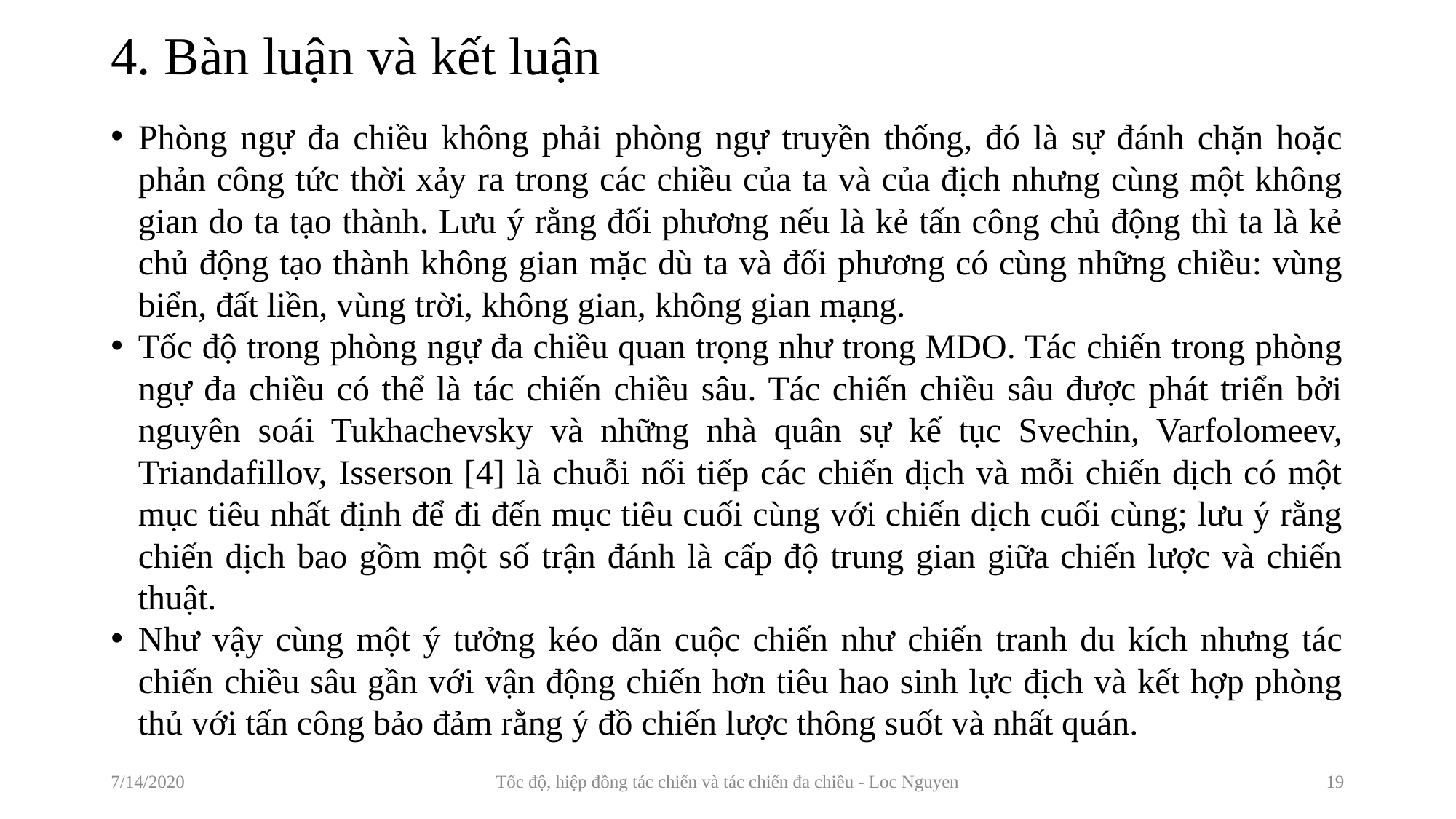

# 4. Bàn luận và kết luận
Phòng ngự đa chiều không phải phòng ngự truyền thống, đó là sự đánh chặn hoặc phản công tức thời xảy ra trong các chiều của ta và của địch nhưng cùng một không gian do ta tạo thành. Lưu ý rằng đối phương nếu là kẻ tấn công chủ động thì ta là kẻ chủ động tạo thành không gian mặc dù ta và đối phương có cùng những chiều: vùng biển, đất liền, vùng trời, không gian, không gian mạng.
Tốc độ trong phòng ngự đa chiều quan trọng như trong MDO. Tác chiến trong phòng ngự đa chiều có thể là tác chiến chiều sâu. Tác chiến chiều sâu được phát triển bởi nguyên soái Tukhachevsky và những nhà quân sự kế tục Svechin, Varfolomeev, Triandafillov, Isserson [4] là chuỗi nối tiếp các chiến dịch và mỗi chiến dịch có một mục tiêu nhất định để đi đến mục tiêu cuối cùng với chiến dịch cuối cùng; lưu ý rằng chiến dịch bao gồm một số trận đánh là cấp độ trung gian giữa chiến lược và chiến thuật.
Như vậy cùng một ý tưởng kéo dãn cuộc chiến như chiến tranh du kích nhưng tác chiến chiều sâu gần với vận động chiến hơn tiêu hao sinh lực địch và kết hợp phòng thủ với tấn công bảo đảm rằng ý đồ chiến lược thông suốt và nhất quán.
7/14/2020
Tốc độ, hiệp đồng tác chiến và tác chiến đa chiều - Loc Nguyen
19